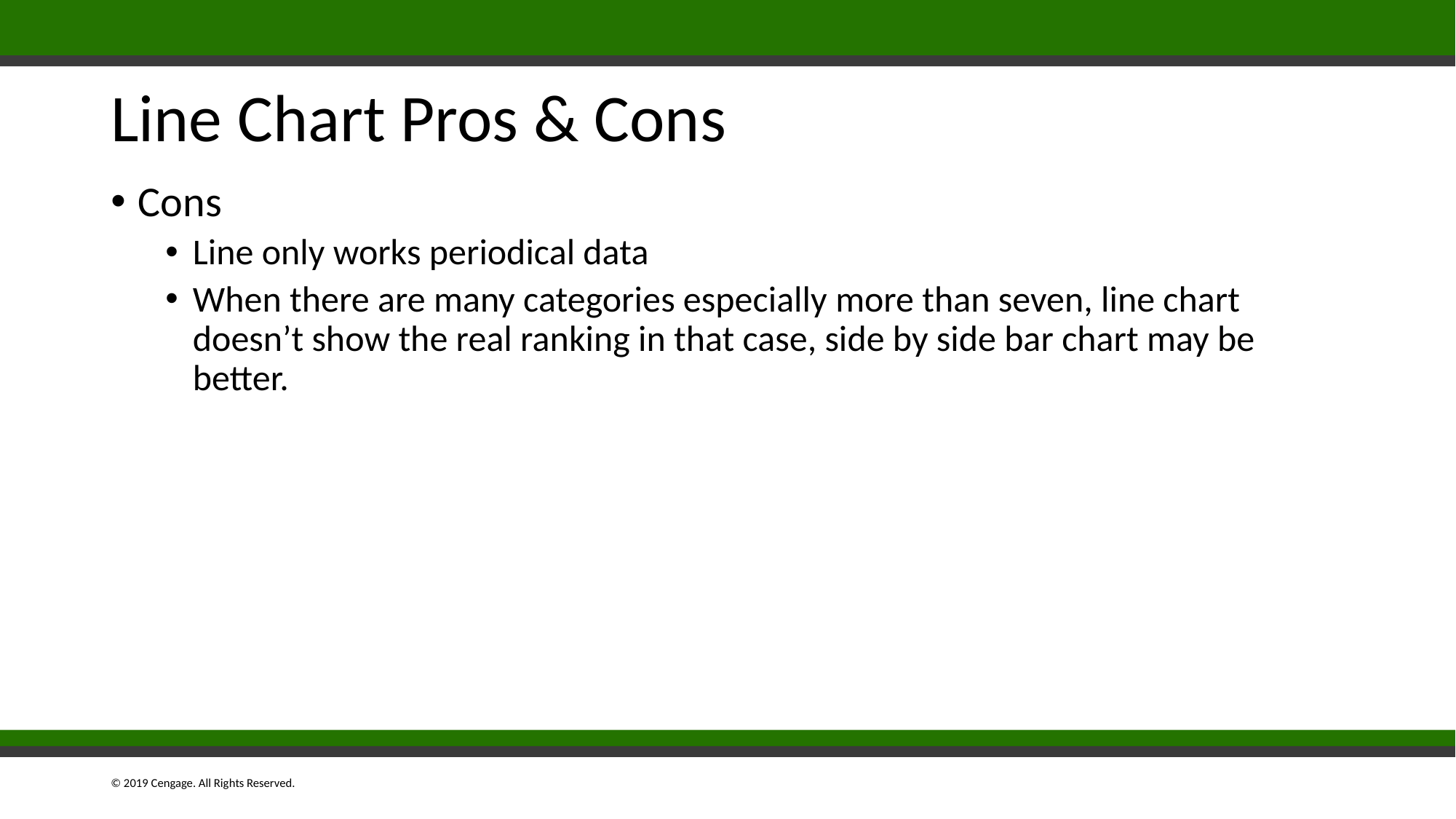

# Line Chart Pros & Cons
Cons
Line only works periodical data
When there are many categories especially more than seven, line chart doesn’t show the real ranking in that case, side by side bar chart may be better.